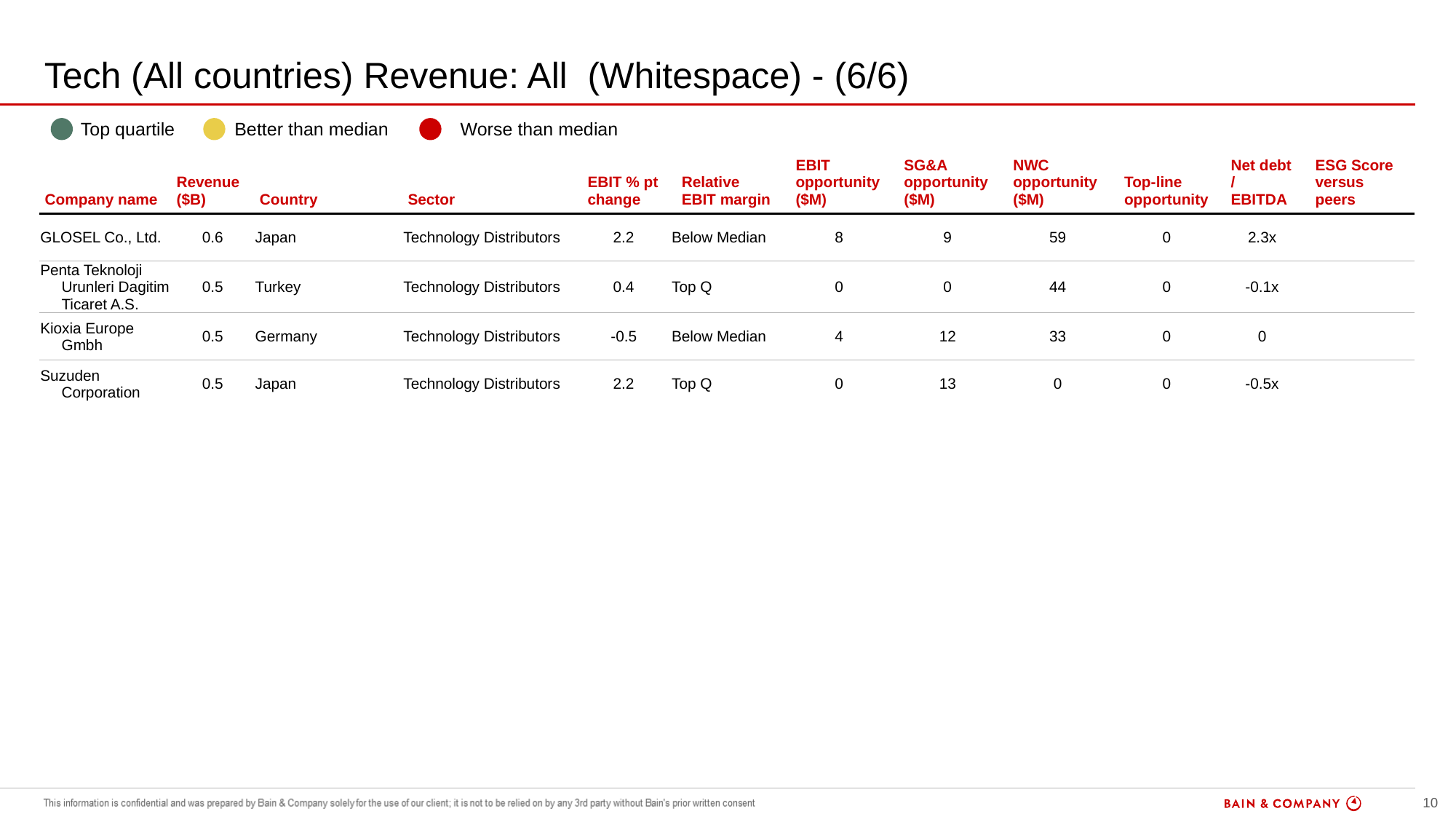

# Tech (All countries) Revenue: All  (Whitespace) - (6/6)
|  | Top quartile |  | Better than median |  | Worse than median |
| --- | --- | --- | --- | --- | --- |
| Company name | Revenue ($B) | Country | Sector | EBIT % pt change | Relative EBIT margin | EBIT opportunity ($M) | SG&A opportunity ($M) | NWC opportunity ($M) | Top-line opportunity | Net debt / EBITDA | ESG Score versus peers |
| --- | --- | --- | --- | --- | --- | --- | --- | --- | --- | --- | --- |
| GLOSEL Co., Ltd. | 0.6 | Japan | Technology Distributors | 2.2 | Below Median | 8 | 9 | 59 | 0 | 2.3x |  |
| Penta Teknoloji Urunleri Dagitim Ticaret A.S. | 0.5 | Turkey | Technology Distributors | 0.4 | Top Q | 0 | 0 | 44 | 0 | -0.1x |  |
| Kioxia Europe Gmbh | 0.5 | Germany | Technology Distributors | -0.5 | Below Median | 4 | 12 | 33 | 0 | 0 |  |
| Suzuden Corporation | 0.5 | Japan | Technology Distributors | 2.2 | Top Q | 0 | 13 | 0 | 0 | -0.5x |  |